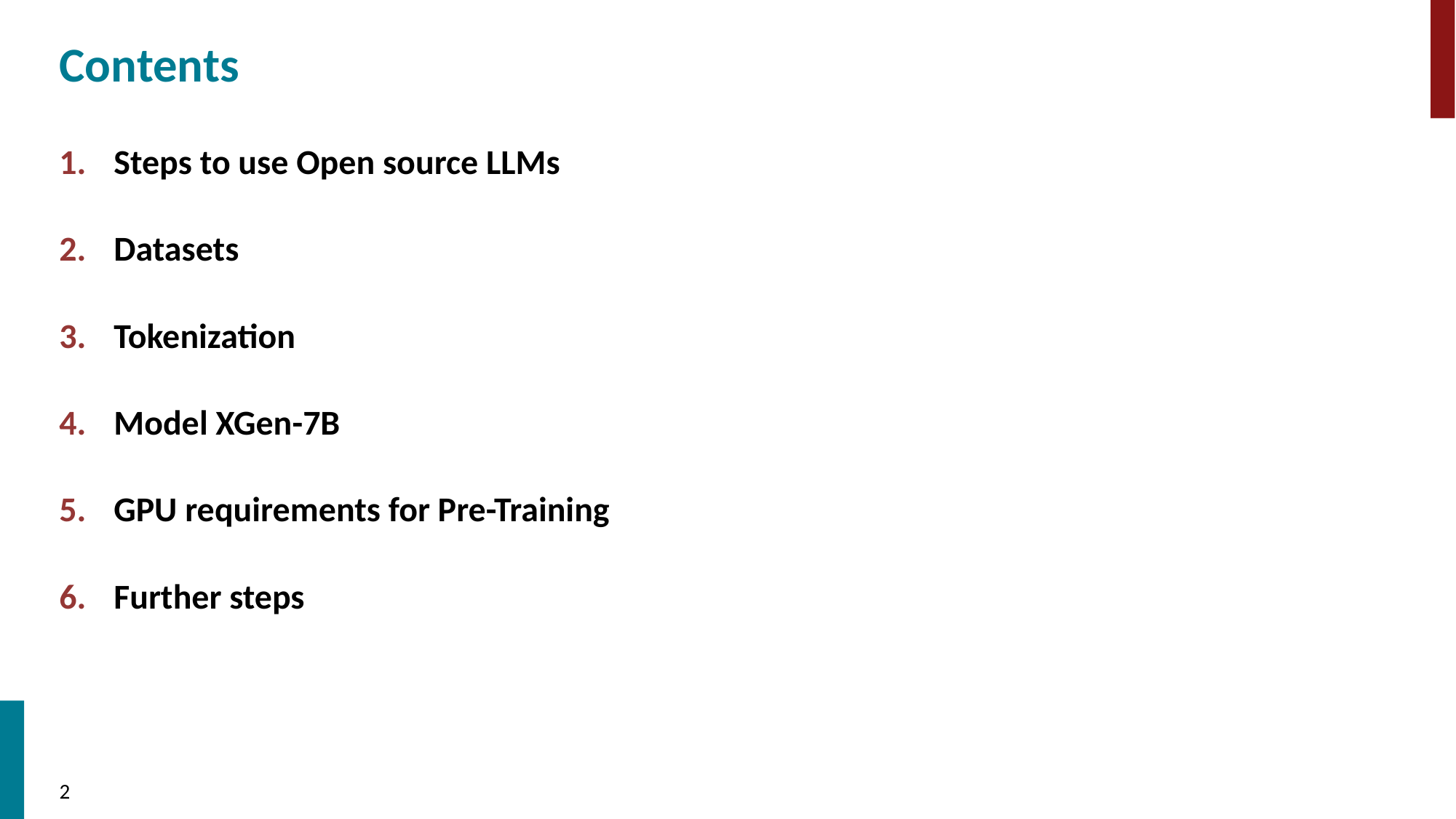

# Contents
Steps to use Open source LLMs

Datasets

Tokenization

Model XGen-7B

GPU requirements for Pre-Training

Further steps

2